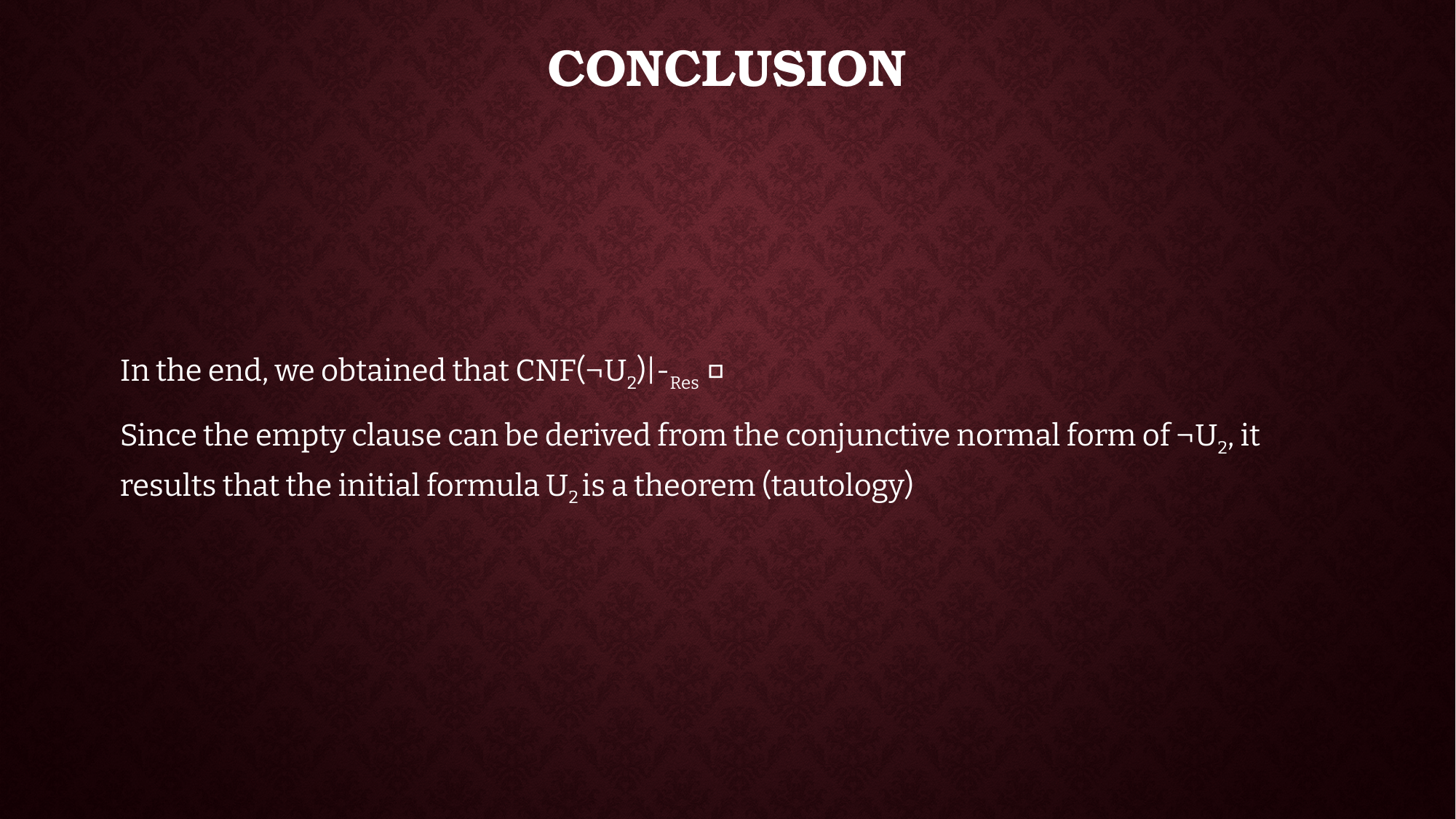

# CONCLUSION
In the end, we obtained that CNF(¬U2)|-Res □
Since the empty clause can be derived from the conjunctive normal form of ¬U2, it results that the initial formula U2 is a theorem (tautology)